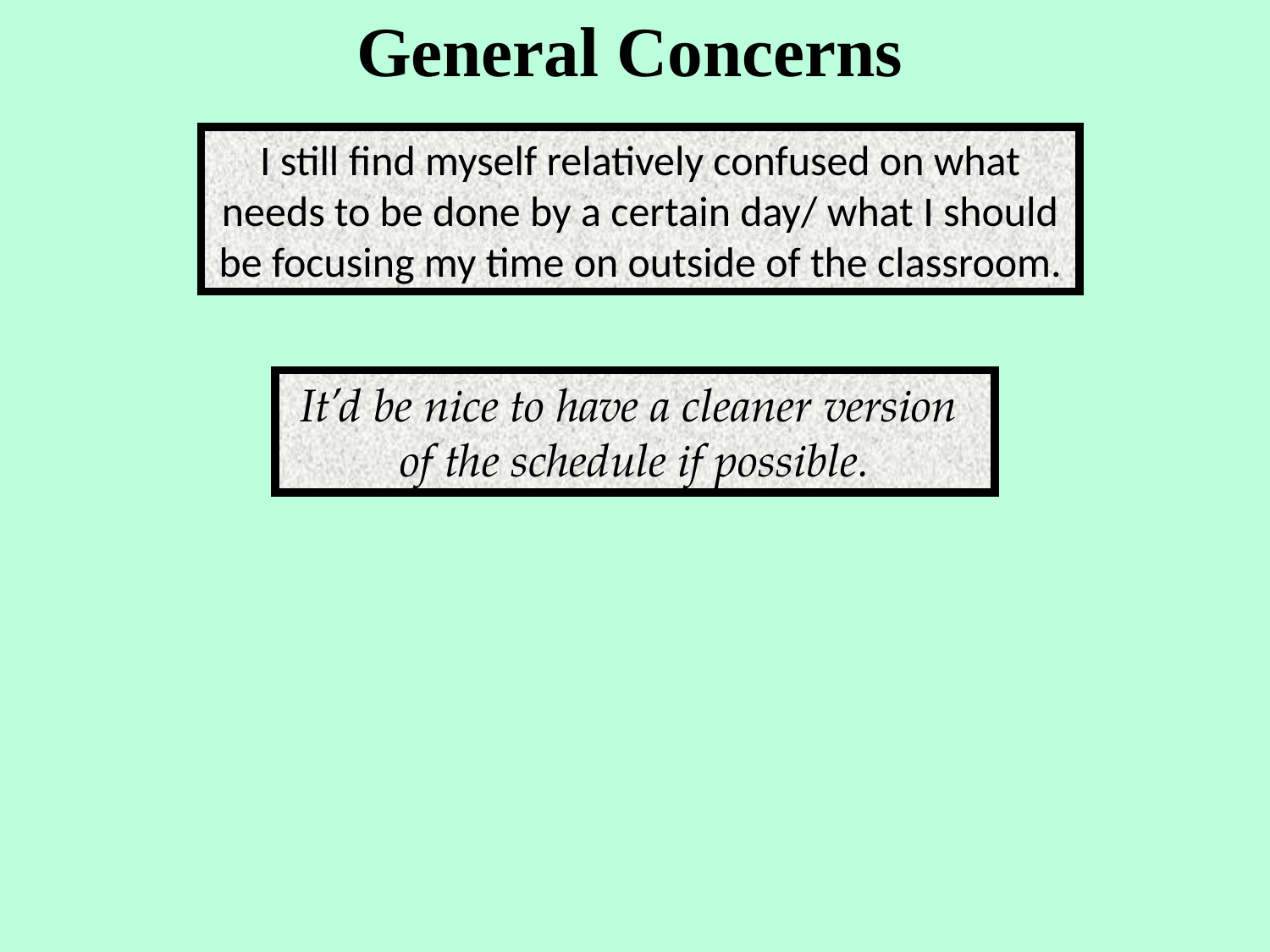

General Concerns
I still find myself relatively confused on what needs to be done by a certain day/ what I should be focusing my time on outside of the classroom.
It’d be nice to have a cleaner version
of the schedule if possible.